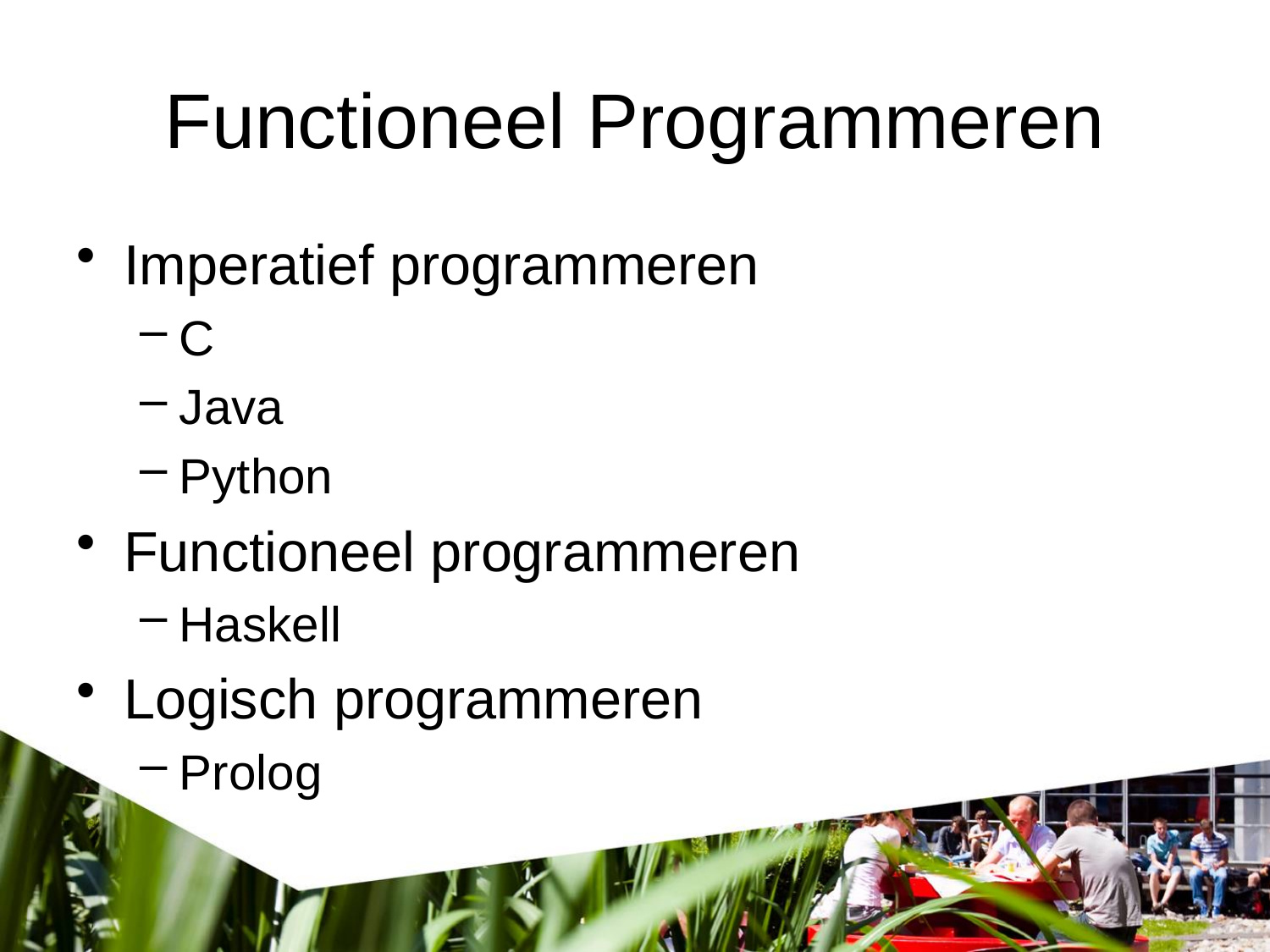

# Functioneel Programmeren
Imperatief programmeren
C
Java
Python
Functioneel programmeren
Haskell
Logisch programmeren
Prolog